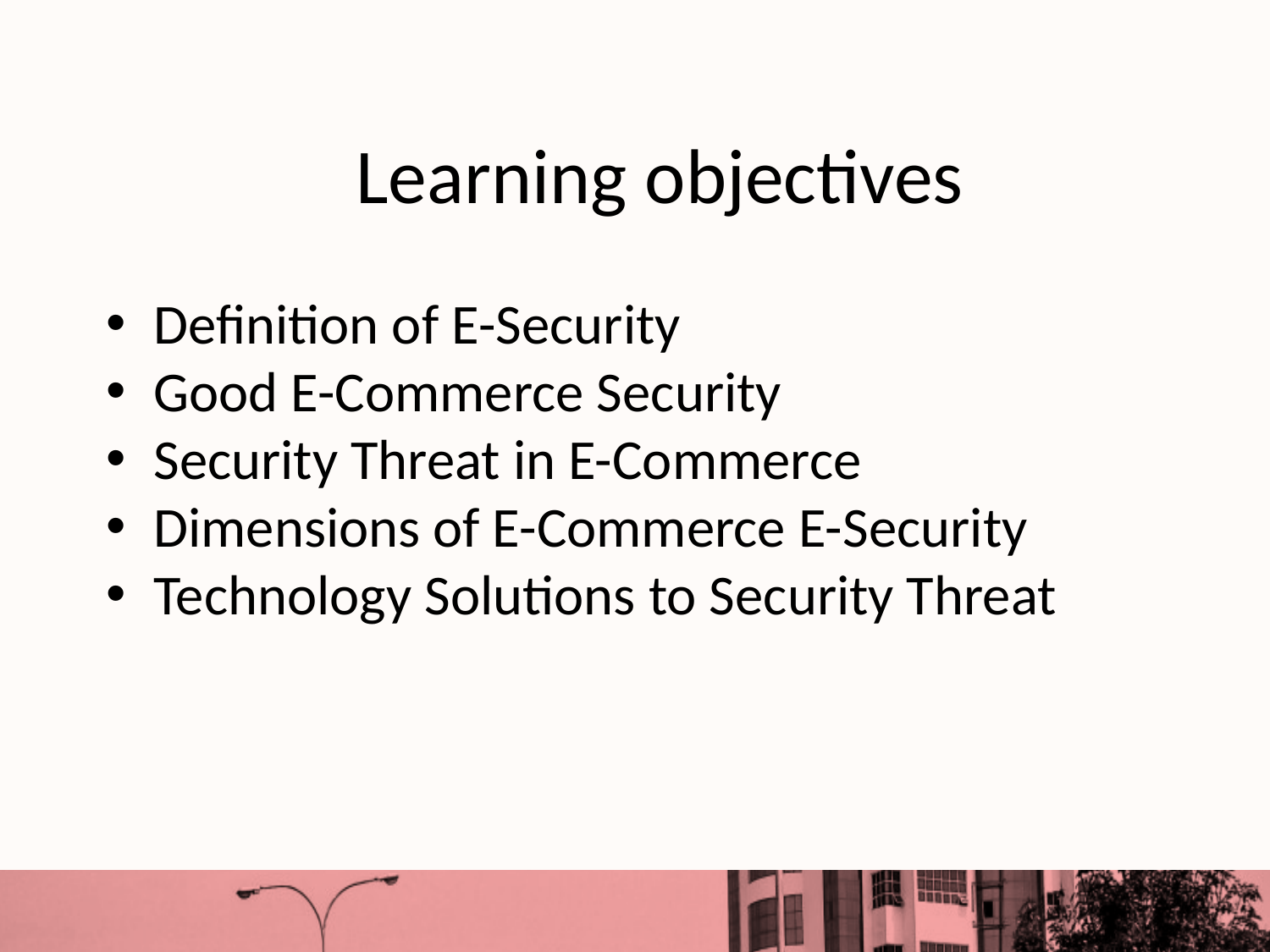

Learning objectives
Definition of E-Security
Good E-Commerce Security
Security Threat in E-Commerce
Dimensions of E-Commerce E-Security
Technology Solutions to Security Threat